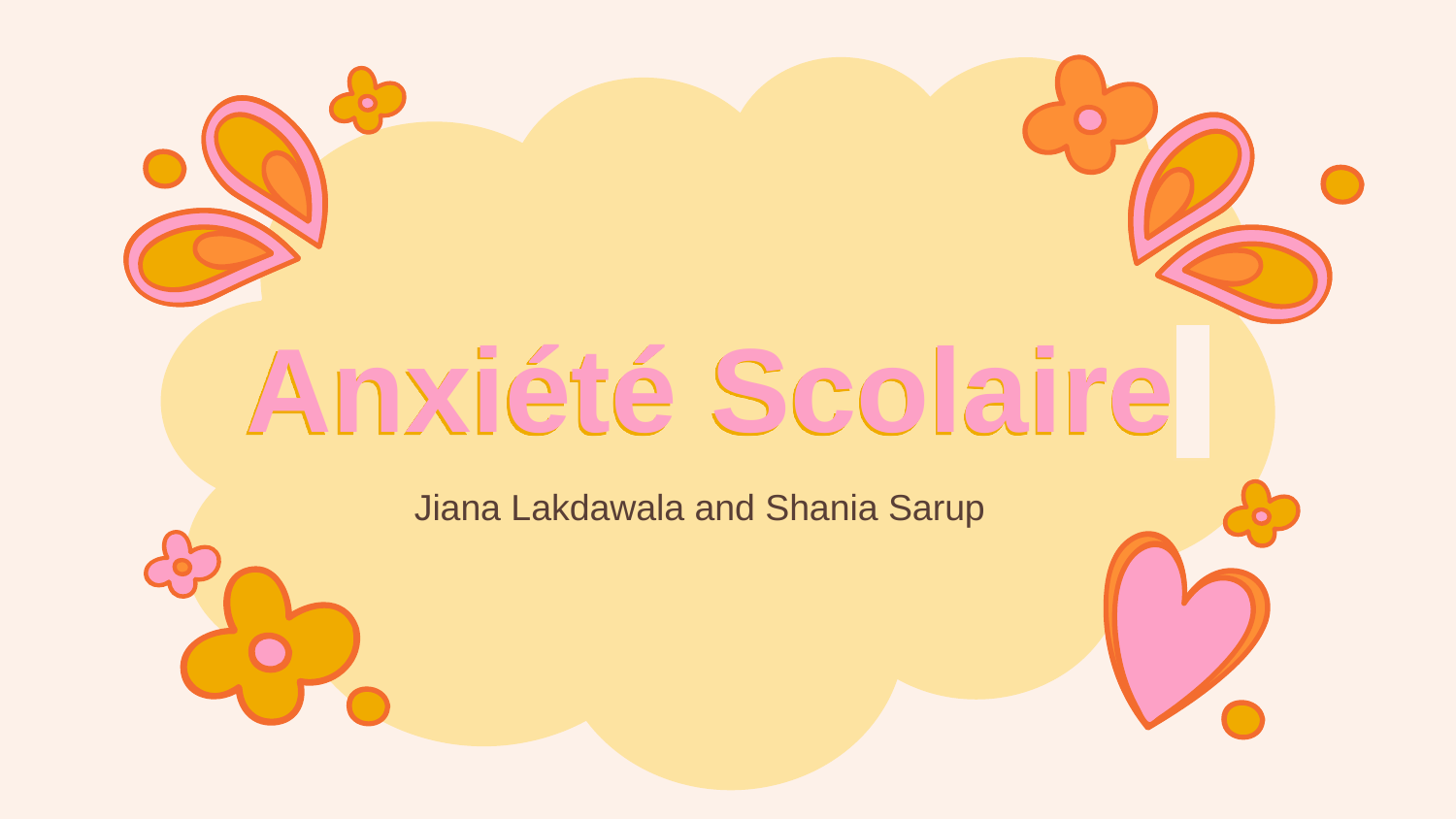

# Anxiété Scolaire
Jiana Lakdawala and Shania Sarup